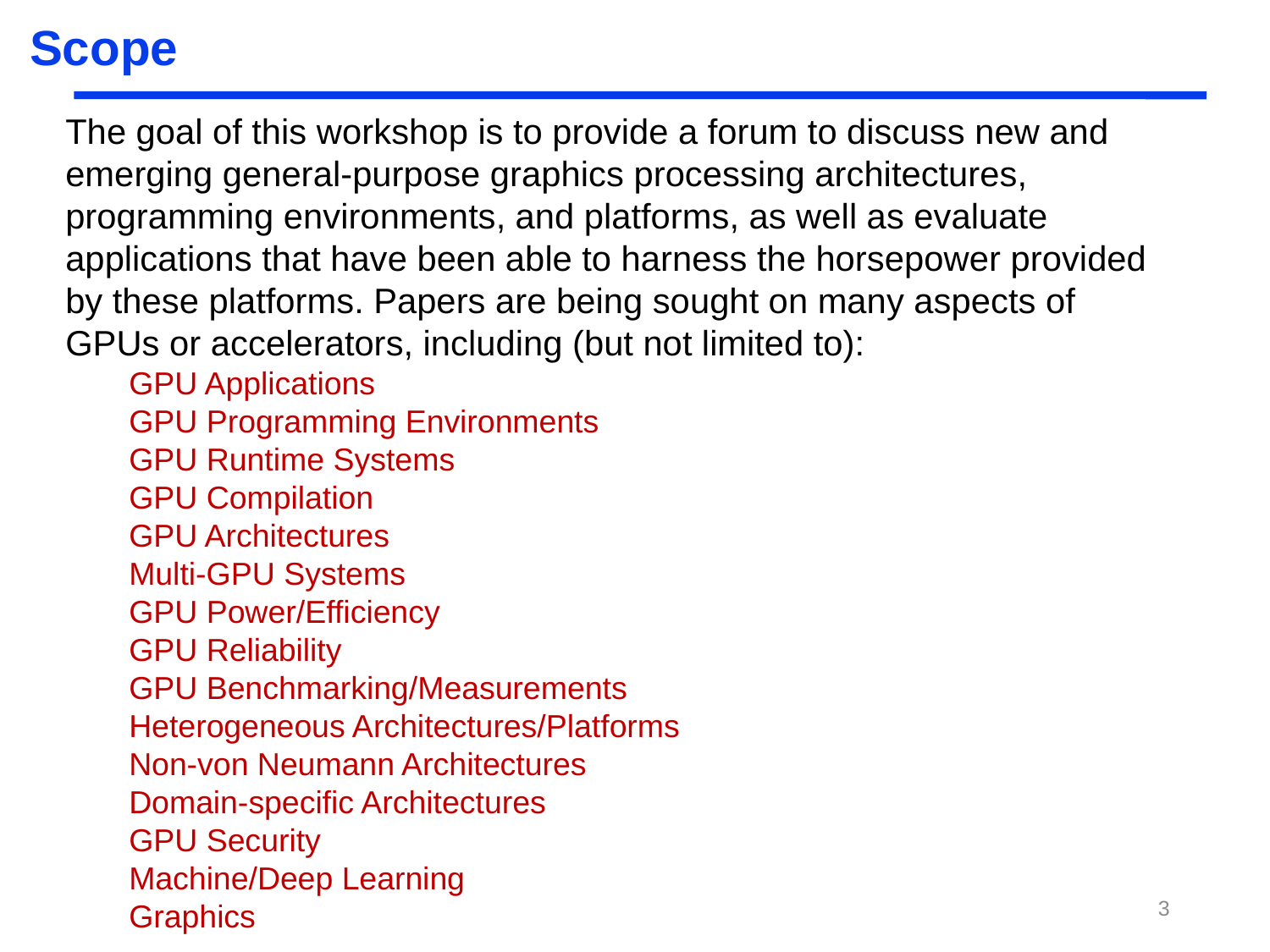

# Scope
The goal of this workshop is to provide a forum to discuss new and emerging general-purpose graphics processing architectures, programming environments, and platforms, as well as evaluate applications that have been able to harness the horsepower provided by these platforms. Papers are being sought on many aspects of GPUs or accelerators, including (but not limited to):
GPU Applications
GPU Programming Environments
GPU Runtime Systems
GPU Compilation
GPU Architectures
Multi-GPU Systems
GPU Power/Efficiency
GPU Reliability
GPU Benchmarking/Measurements
Heterogeneous Architectures/Platforms
Non-von Neumann Architectures
Domain-specific Architectures
GPU Security
Machine/Deep Learning
Graphics
3